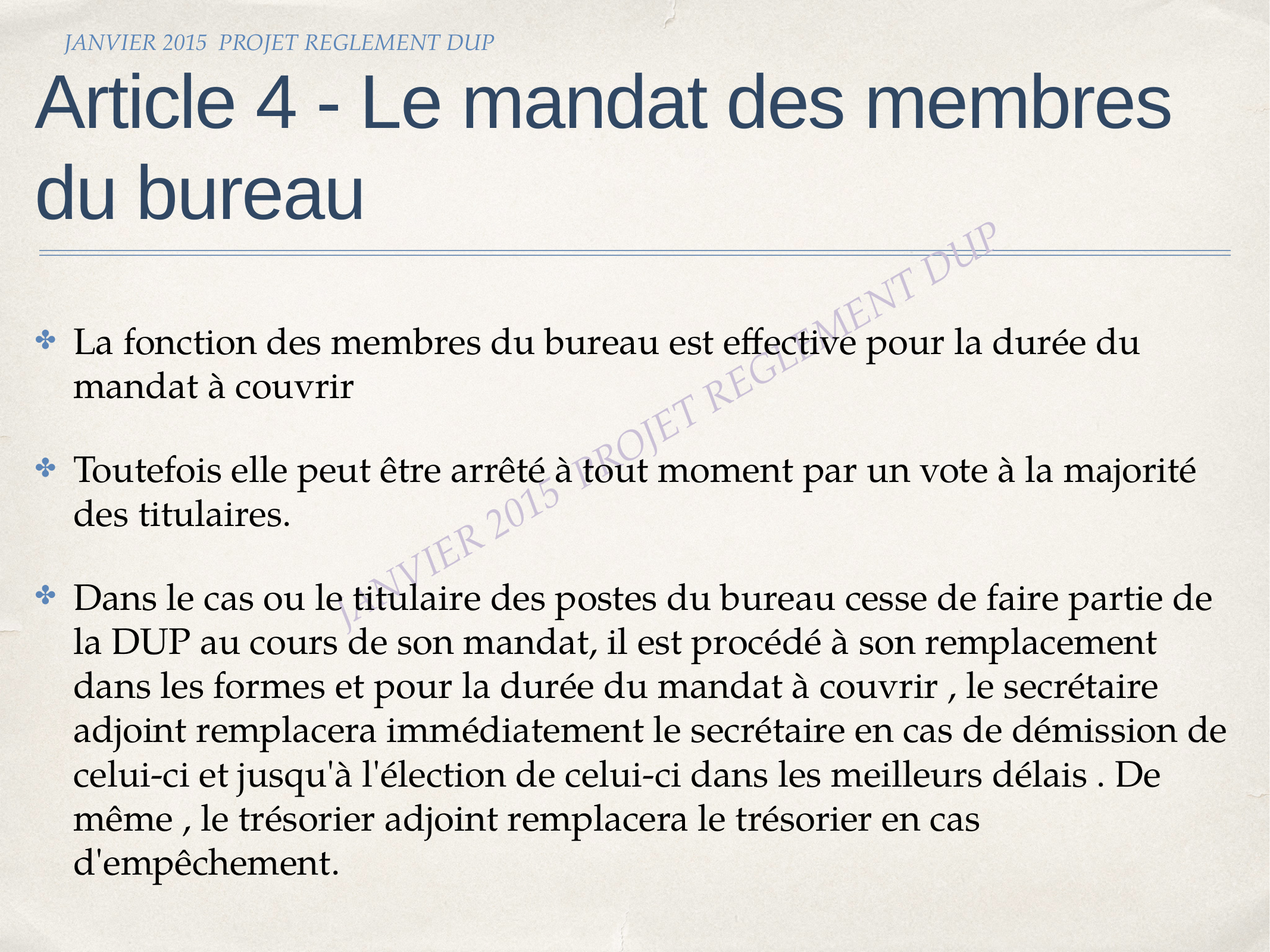

JANVIER 2015  PROJET REGLEMENT DUP
# Article 4 - Le mandat des membres du bureau
La fonction des membres du bureau est effective pour la durée du mandat à couvrir
Toutefois elle peut être arrêté à tout moment par un vote à la majorité des titulaires.
Dans le cas ou le titulaire des postes du bureau cesse de faire partie de la DUP au cours de son mandat, il est procédé à son remplacement dans les formes et pour la durée du mandat à couvrir , le secrétaire adjoint remplacera immédiatement le secrétaire en cas de démission de celui-ci et jusqu'à l'élection de celui-ci dans les meilleurs délais . De même , le trésorier adjoint remplacera le trésorier en cas d'empêchement.
JANVIER 2015  PROJET REGLEMENT DUP